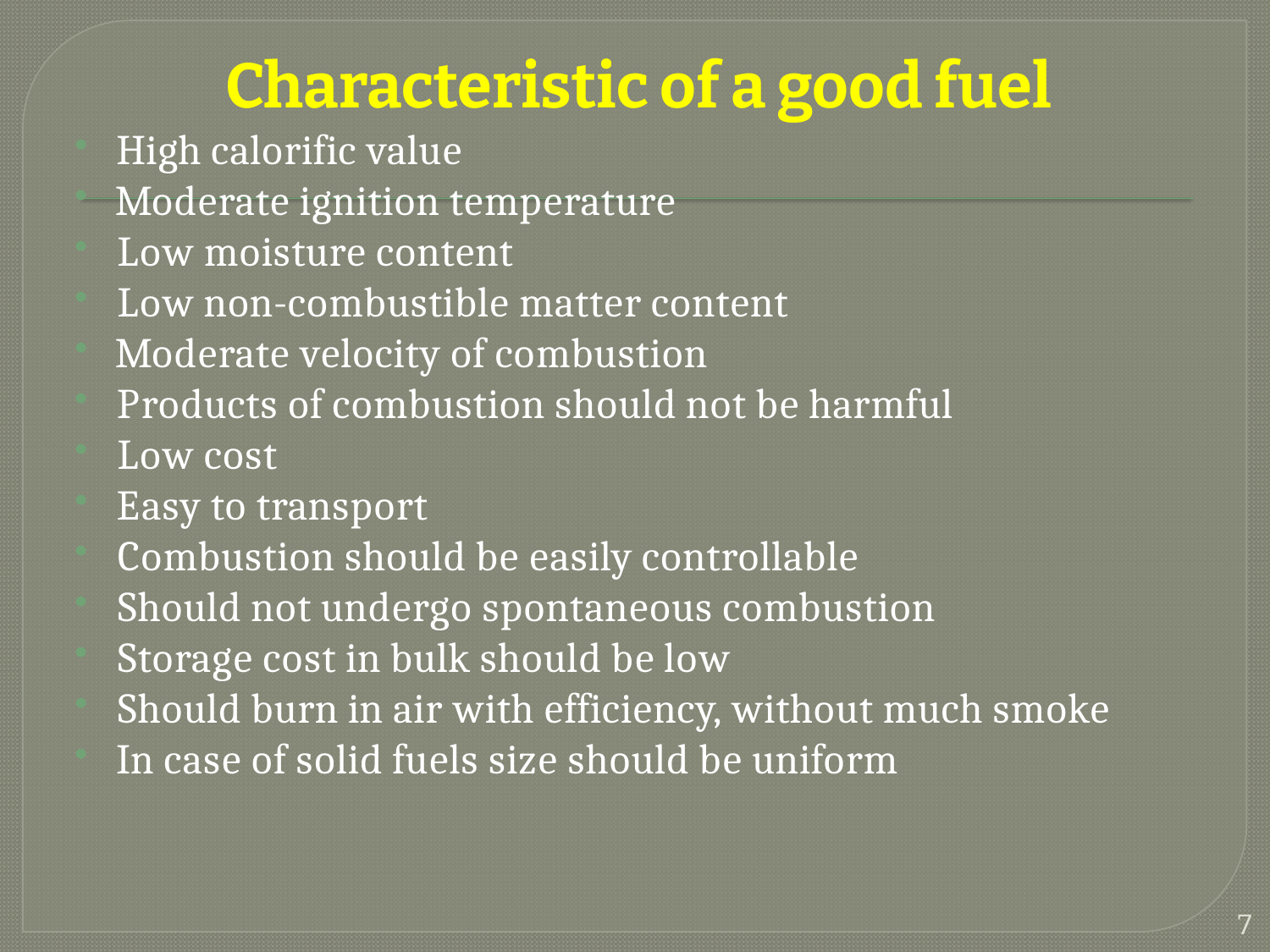

# Characteristic of a good fuel
High calorific value
Moderate ignition temperature
Low moisture content
Low non-combustible matter content
Moderate velocity of combustion
Products of combustion should not be harmful
Low cost
Easy to transport
Combustion should be easily controllable
Should not undergo spontaneous combustion
Storage cost in bulk should be low
Should burn in air with efficiency, without much smoke
In case of solid fuels size should be uniform

7